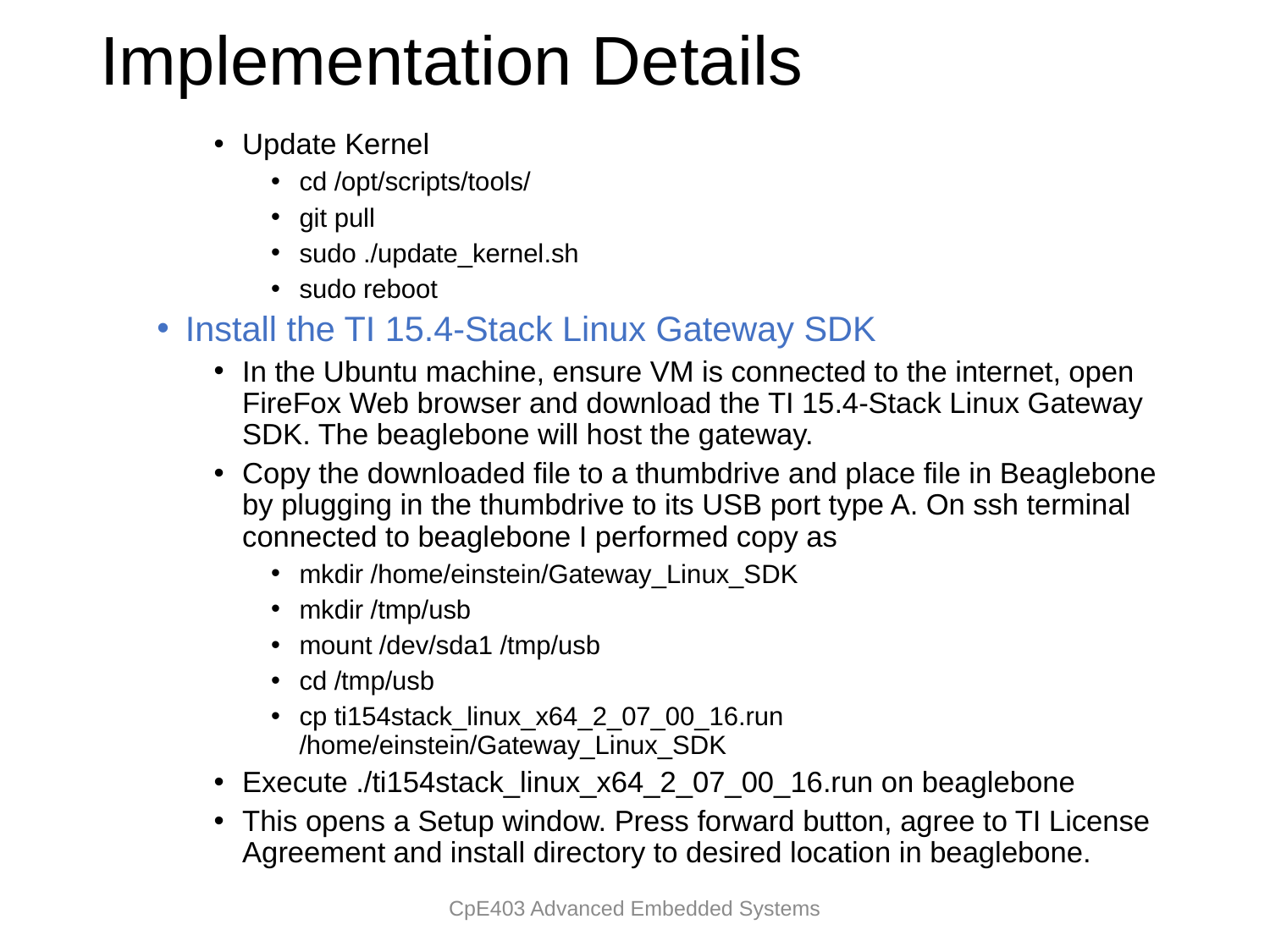

# Implementation Details
Update Kernel
cd /opt/scripts/tools/
git pull
sudo ./update_kernel.sh
sudo reboot
Install the TI 15.4-Stack Linux Gateway SDK
In the Ubuntu machine, ensure VM is connected to the internet, open FireFox Web browser and download the TI 15.4-Stack Linux Gateway SDK. The beaglebone will host the gateway.
Copy the downloaded file to a thumbdrive and place file in Beaglebone by plugging in the thumbdrive to its USB port type A. On ssh terminal connected to beaglebone I performed copy as
mkdir /home/einstein/Gateway_Linux_SDK
mkdir /tmp/usb
mount /dev/sda1 /tmp/usb
cd /tmp/usb
cp ti154stack_linux_x64_2_07_00_16.run /home/einstein/Gateway_Linux_SDK
Execute ./ti154stack_linux_x64_2_07_00_16.run on beaglebone
This opens a Setup window. Press forward button, agree to TI License Agreement and install directory to desired location in beaglebone.

CpE403 Advanced Embedded Systems